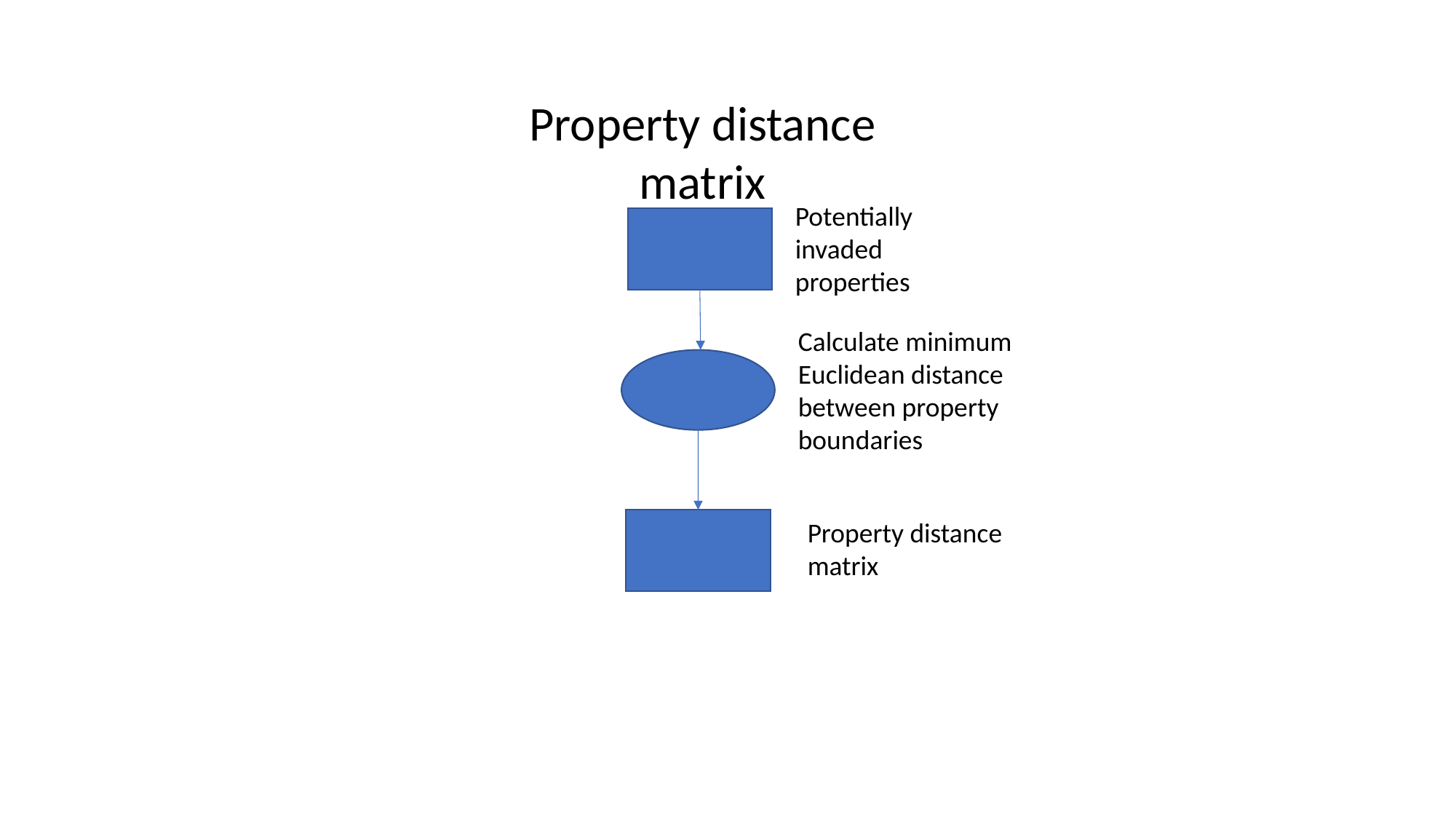

Property distance matrix
Potentially invaded properties

Calculate minimum Euclidean distance between property boundaries

Property distance matrix